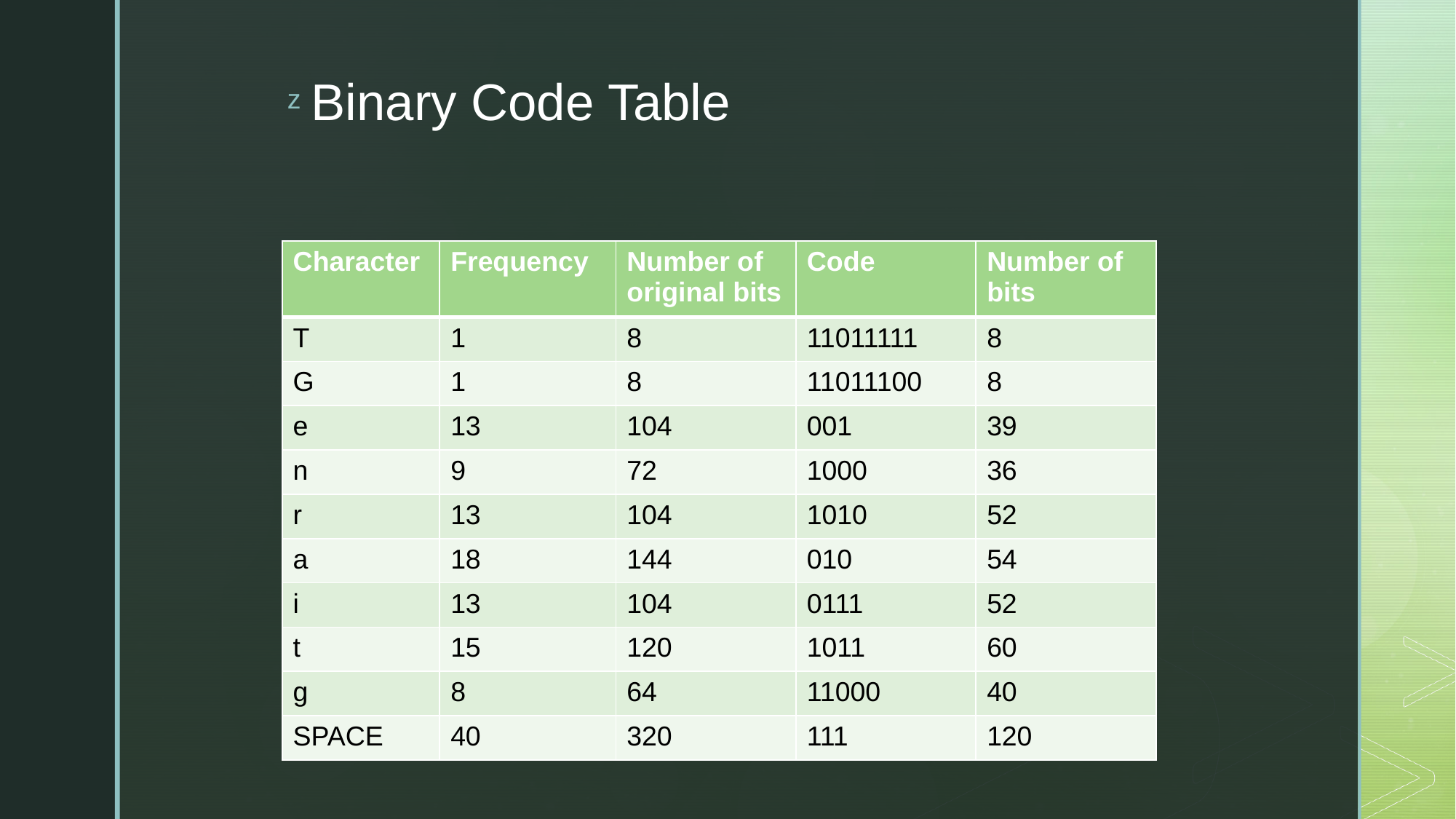

# Binary Code Table
| Character | Frequency | Number of original bits | Code | Number of bits |
| --- | --- | --- | --- | --- |
| T | 1 | 8 | 11011111 | 8 |
| G | 1 | 8 | 11011100 | 8 |
| e | 13 | 104 | 001 | 39 |
| n | 9 | 72 | 1000 | 36 |
| r | 13 | 104 | 1010 | 52 |
| a | 18 | 144 | 010 | 54 |
| i | 13 | 104 | 0111 | 52 |
| t | 15 | 120 | 1011 | 60 |
| g | 8 | 64 | 11000 | 40 |
| SPACE | 40 | 320 | 111 | 120 |